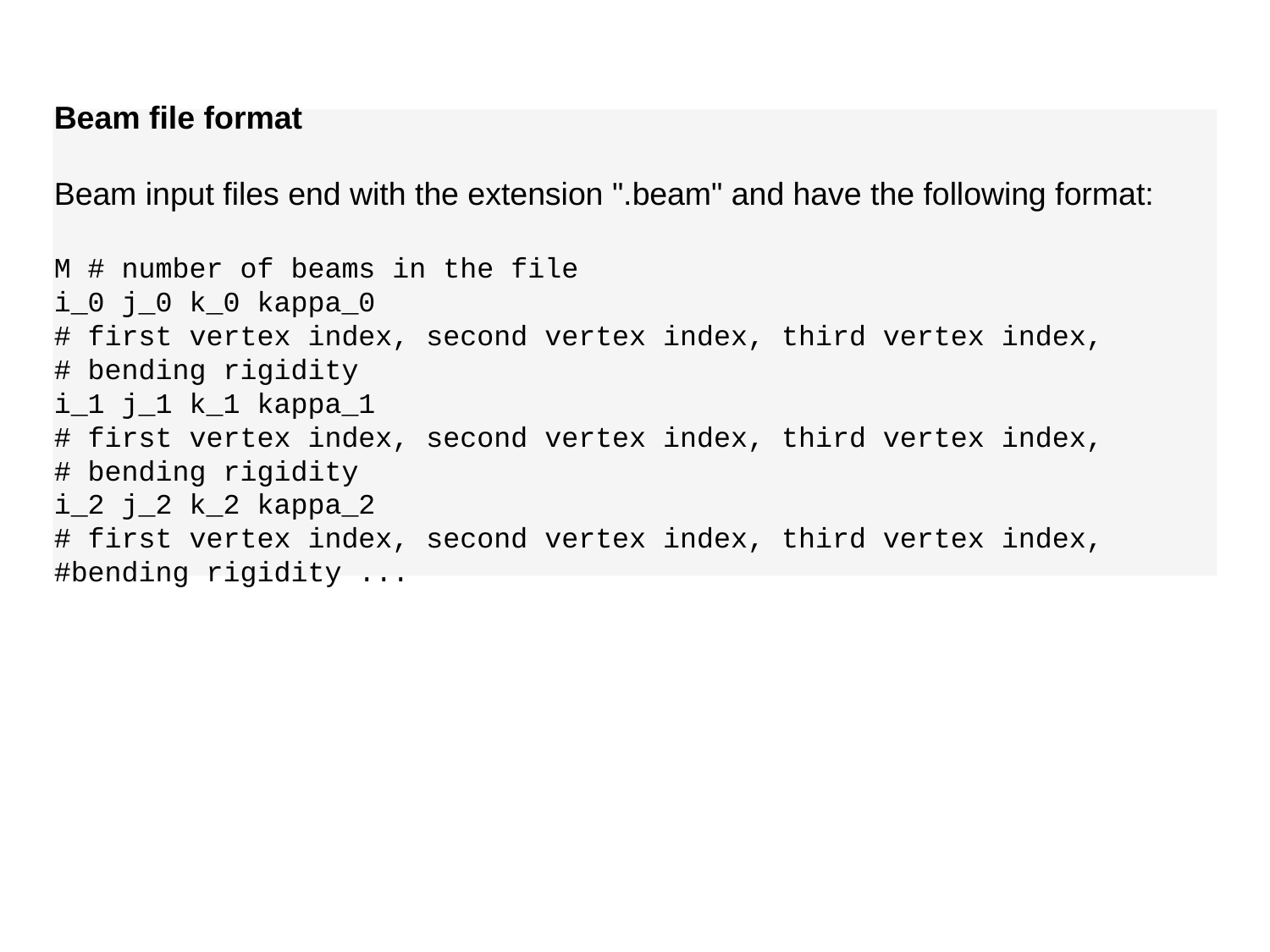

Beam file format

Beam input files end with the extension ".beam" and have the following format:

M # number of beams in the file
i_0 j_0 k_0 kappa_0
# first vertex index, second vertex index, third vertex index,
# bending rigidity
i_1 j_1 k_1 kappa_1
# first vertex index, second vertex index, third vertex index,
# bending rigidity
i_2 j_2 k_2 kappa_2
# first vertex index, second vertex index, third vertex index,
#bending rigidity ...